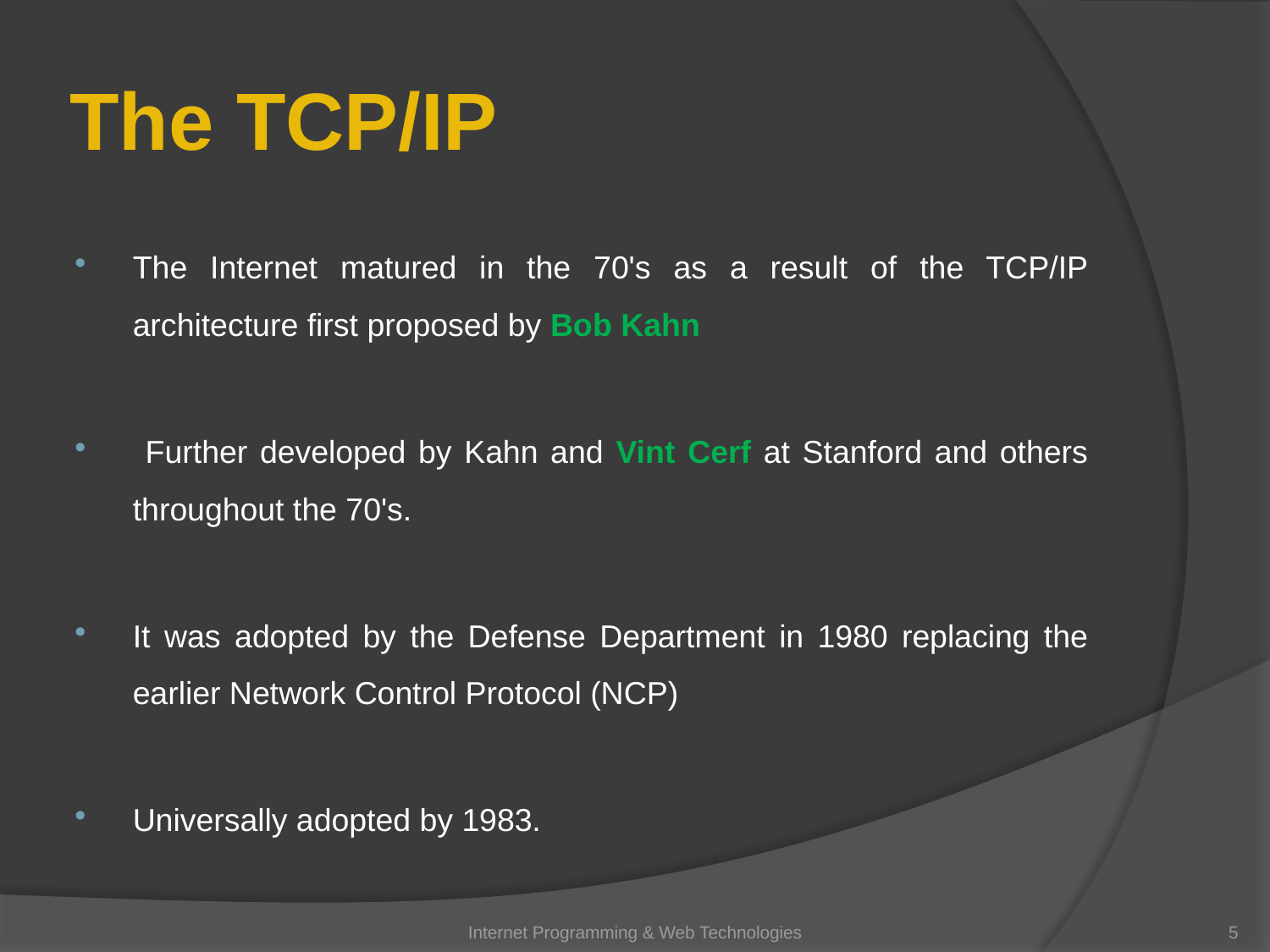

# The TCP/IP
The Internet matured in the 70's as a result of the TCP/IP architecture first proposed by Bob Kahn

 Further developed by Kahn and Vint Cerf at Stanford and others throughout the 70's.

It was adopted by the Defense Department in 1980 replacing the earlier Network Control Protocol (NCP)

Universally adopted by 1983.
Internet Programming & Web Technologies
5